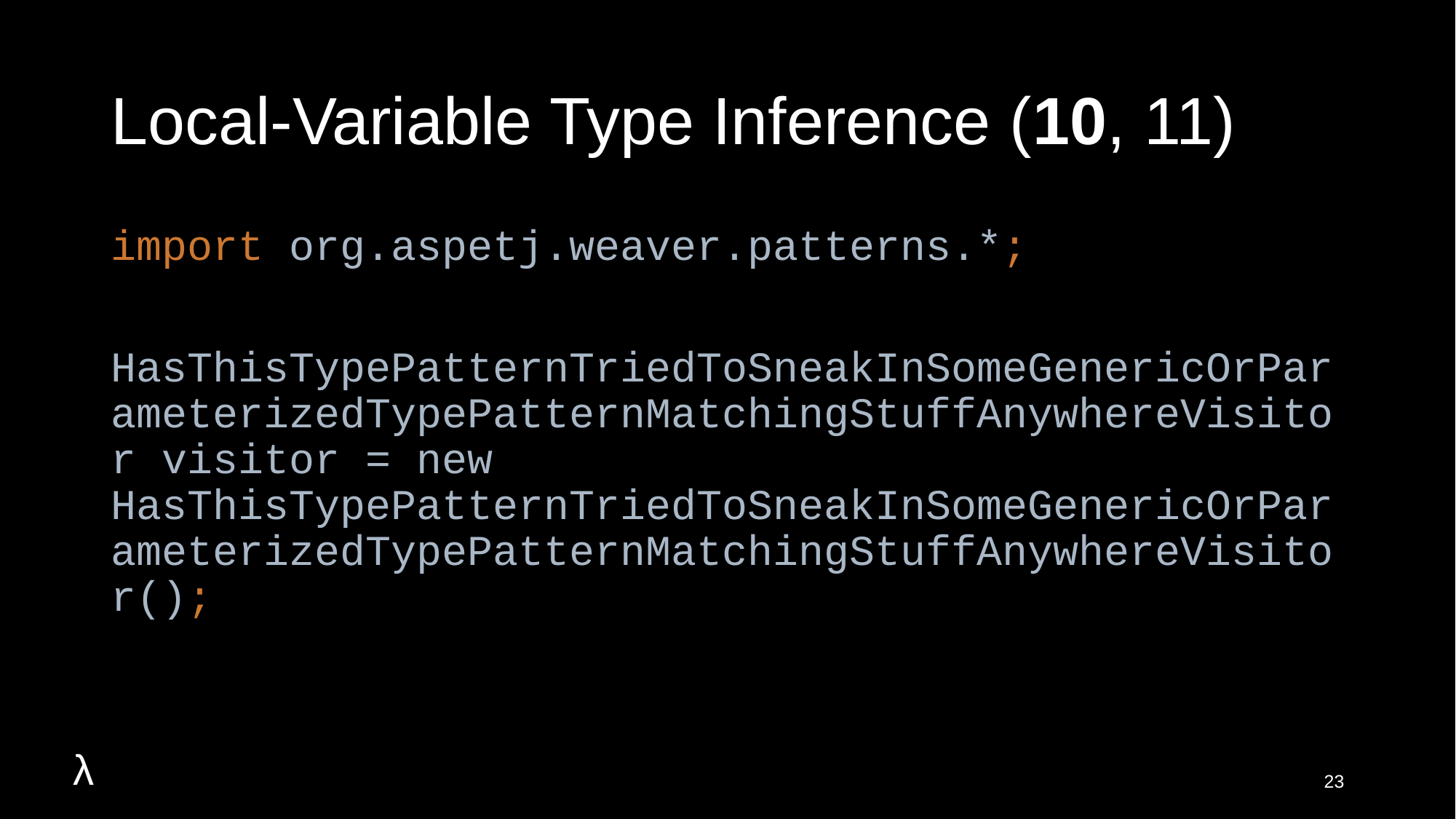

# Local-Variable Type Inference (10, 11)
import org.aspetj.weaver.patterns.*;

HasThisTypePatternTriedToSneakInSomeGenericOrParameterizedTypePatternMatchingStuffAnywhereVisitor visitor = new HasThisTypePatternTriedToSneakInSomeGenericOrParameterizedTypePatternMatchingStuffAnywhereVisitor();
λ
23